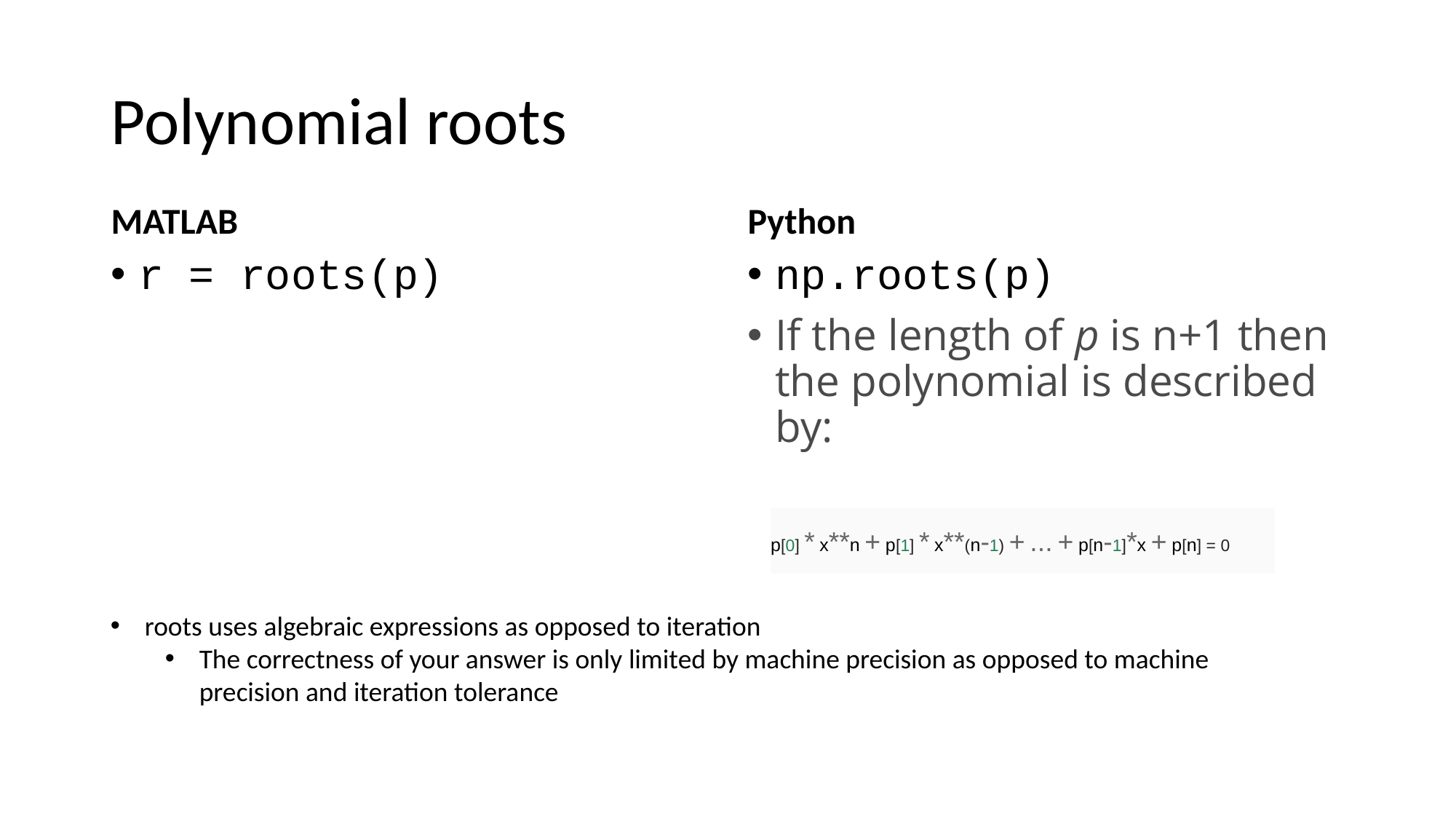

# Polynomial roots
MATLAB
Python
r = roots(p)

np.roots(p)
If the length of p is n+1 then the polynomial is described by:

p[0] * x**n + p[1] * x**(n-1) + ... + p[n-1]*x + p[n] = 0
roots uses algebraic expressions as opposed to iteration
The correctness of your answer is only limited by machine precision as opposed to machine precision and iteration tolerance